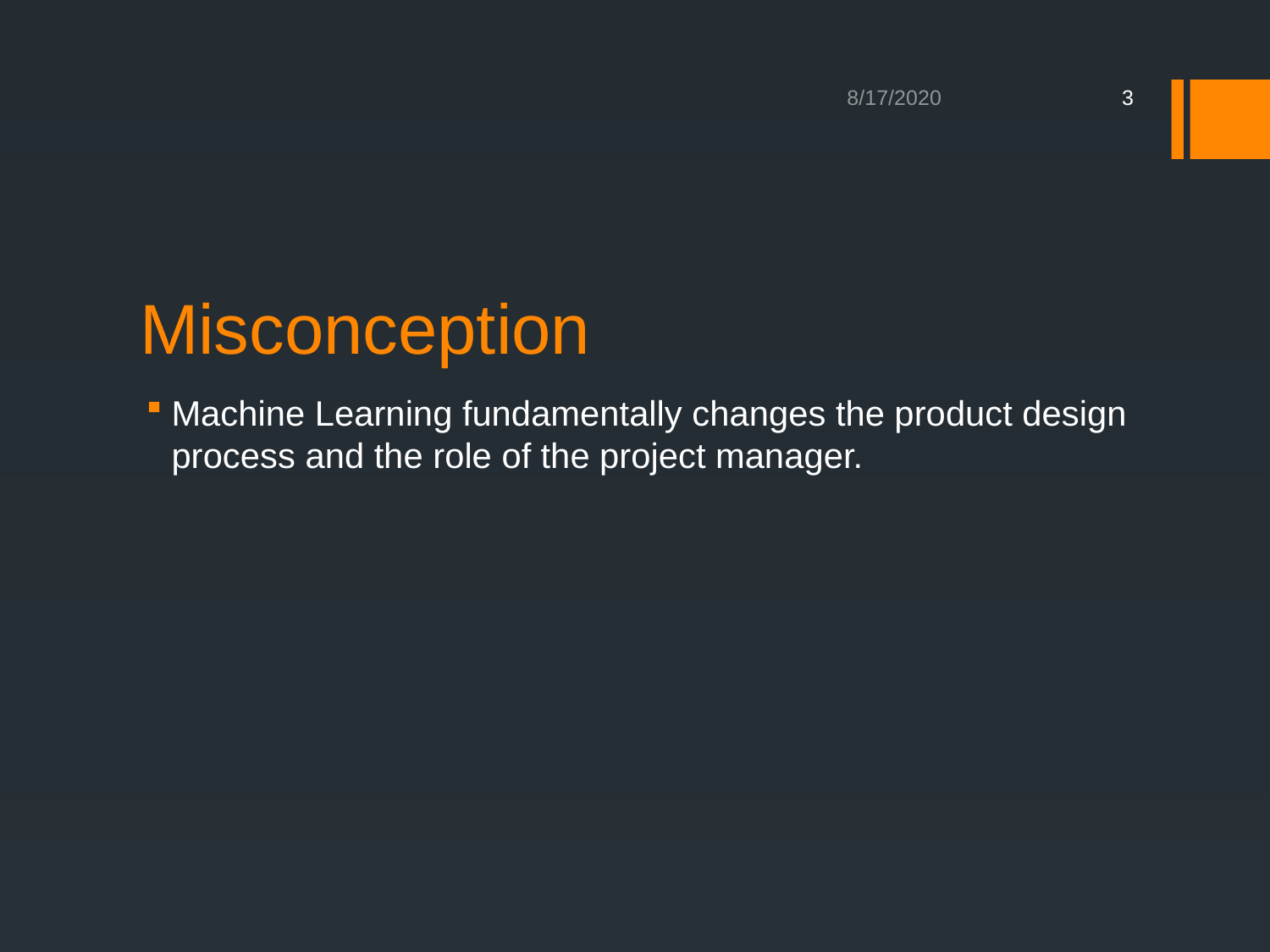

8/17/2020
3

# Misconception
Machine Learning fundamentally changes the product design process and the role of the project manager.